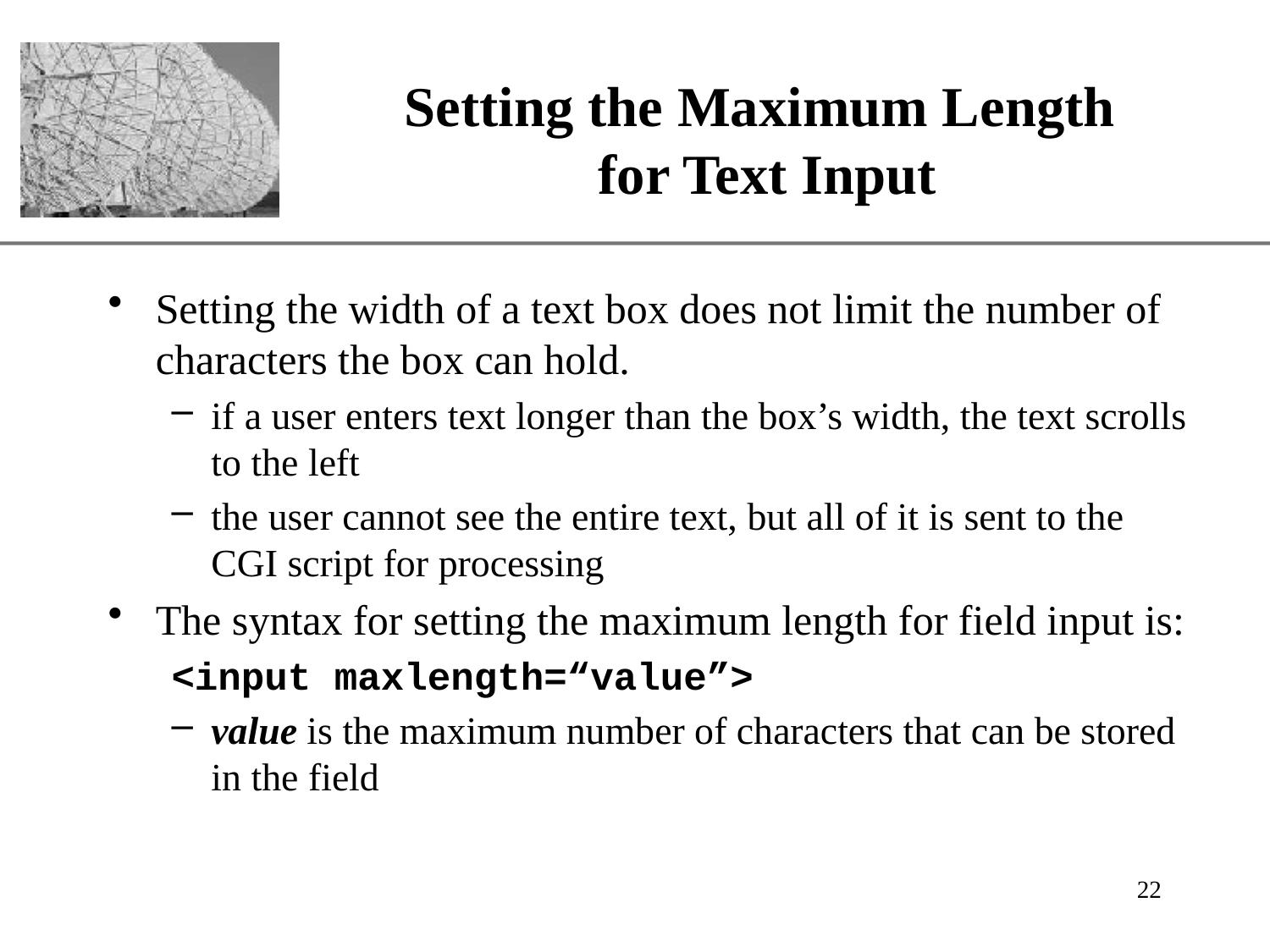

# Setting the Maximum Length for Text Input
Setting the width of a text box does not limit the number of characters the box can hold.
if a user enters text longer than the box’s width, the text scrolls to the left
the user cannot see the entire text, but all of it is sent to the CGI script for processing
The syntax for setting the maximum length for field input is:
<input maxlength=“value”>
value is the maximum number of characters that can be stored in the field
22